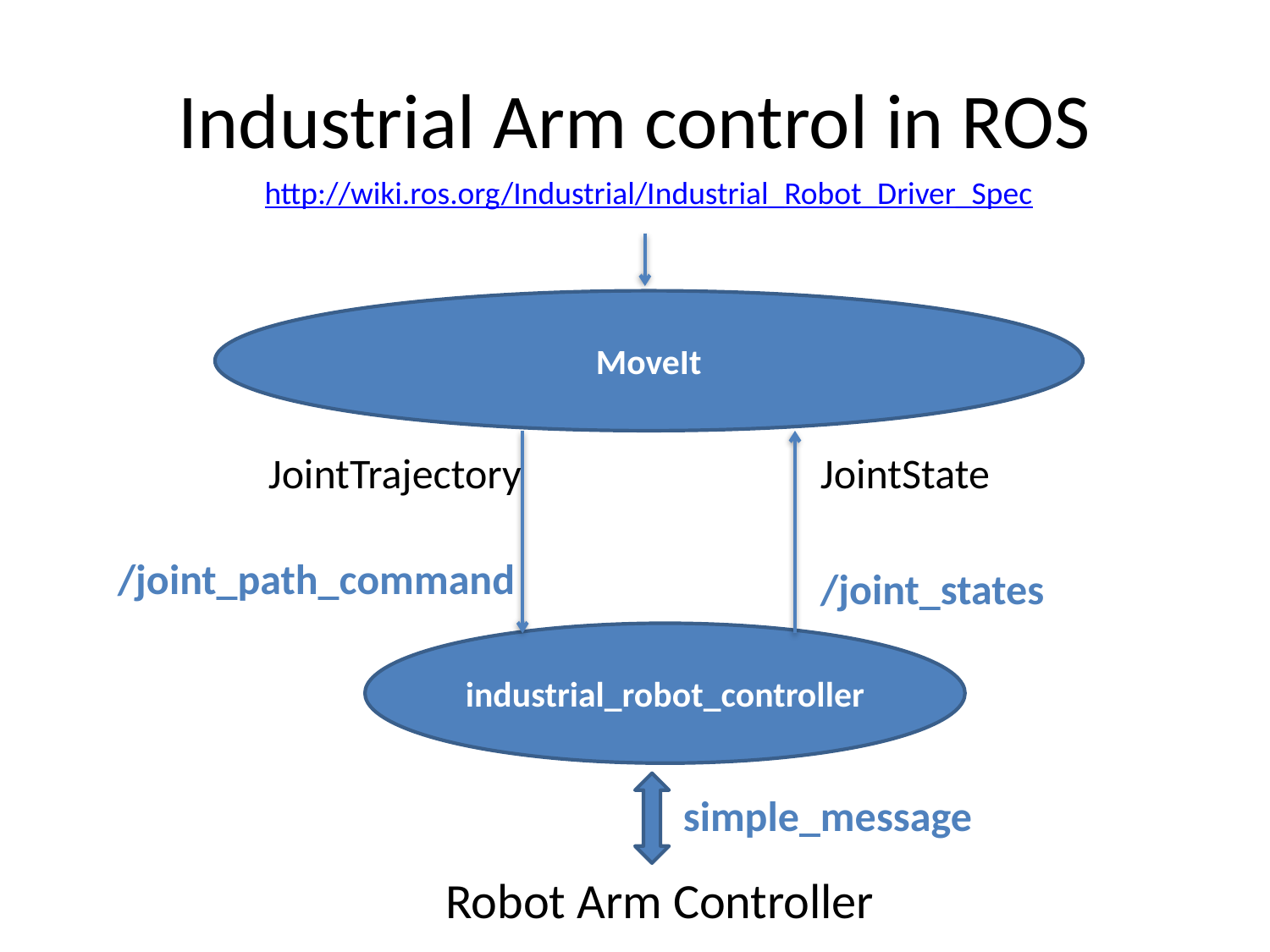

# Industrial Arm control in ROS
http://wiki.ros.org/Industrial/Industrial_Robot_Driver_Spec
MoveIt
JointTrajectory
JointState
/joint_path_command
/joint_states
industrial_robot_controller

simple_message
Robot Arm Controller